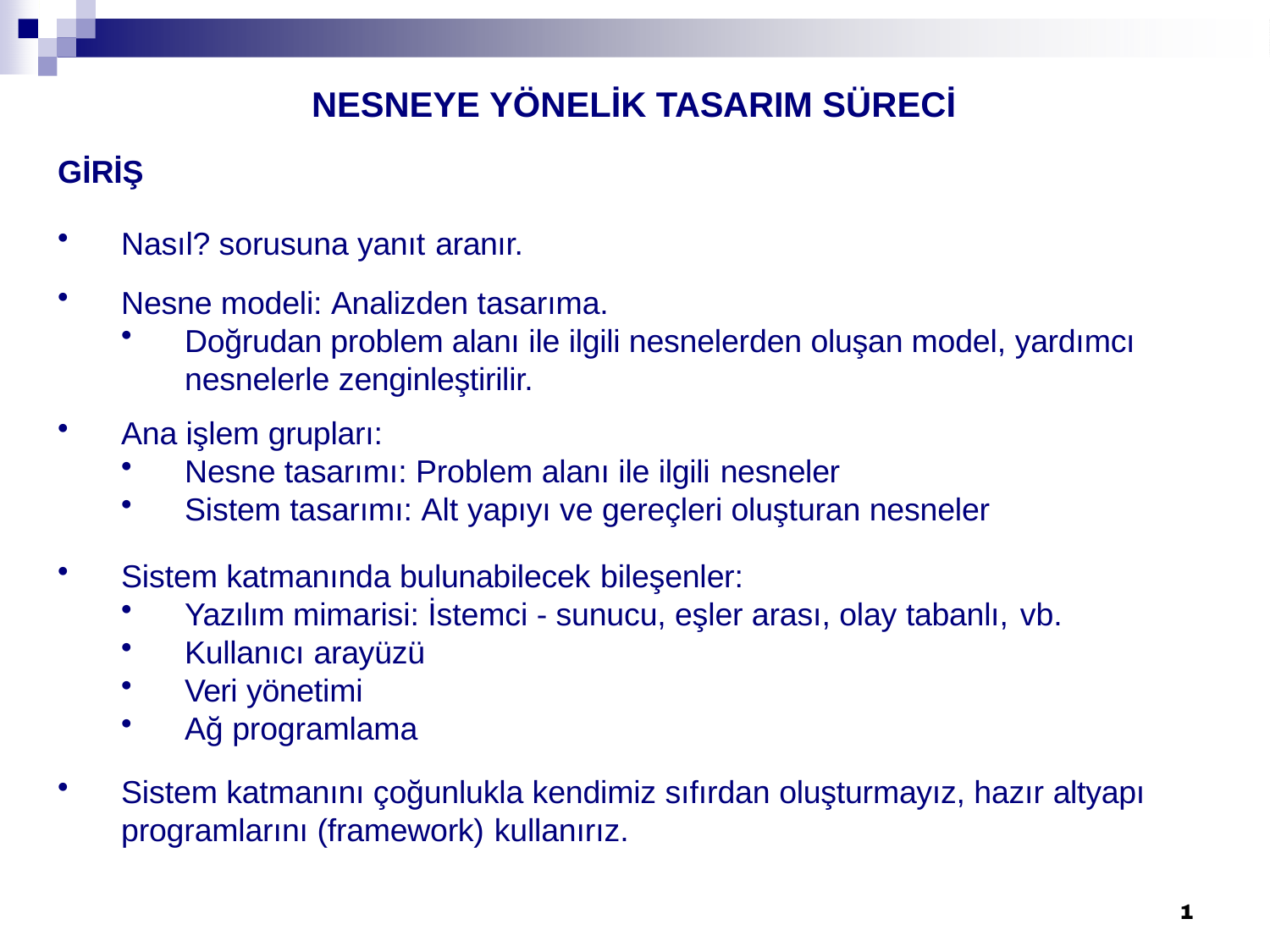

# NESNEYE YÖNELİK TASARIM SÜRECİ
GİRİŞ

Nasıl? sorusuna yanıt aranır.
Nesne modeli: Analizden tasarıma.
Doğrudan problem alanı ile ilgili nesnelerden oluşan model, yardımcı  nesnelerle zenginleştirilir.
Ana işlem grupları:
Nesne tasarımı: Problem alanı ile ilgili nesneler
Sistem tasarımı: Alt yapıyı ve gereçleri oluşturan nesneler
Sistem katmanında bulunabilecek bileşenler:
Yazılım mimarisi: İstemci - sunucu, eşler arası, olay tabanlı, vb.
Kullanıcı arayüzü
Veri yönetimi
Ağ programlama
Sistem katmanını çoğunlukla kendimiz sıfırdan oluşturmayız, hazır altyapı  programlarını (framework) kullanırız.
1